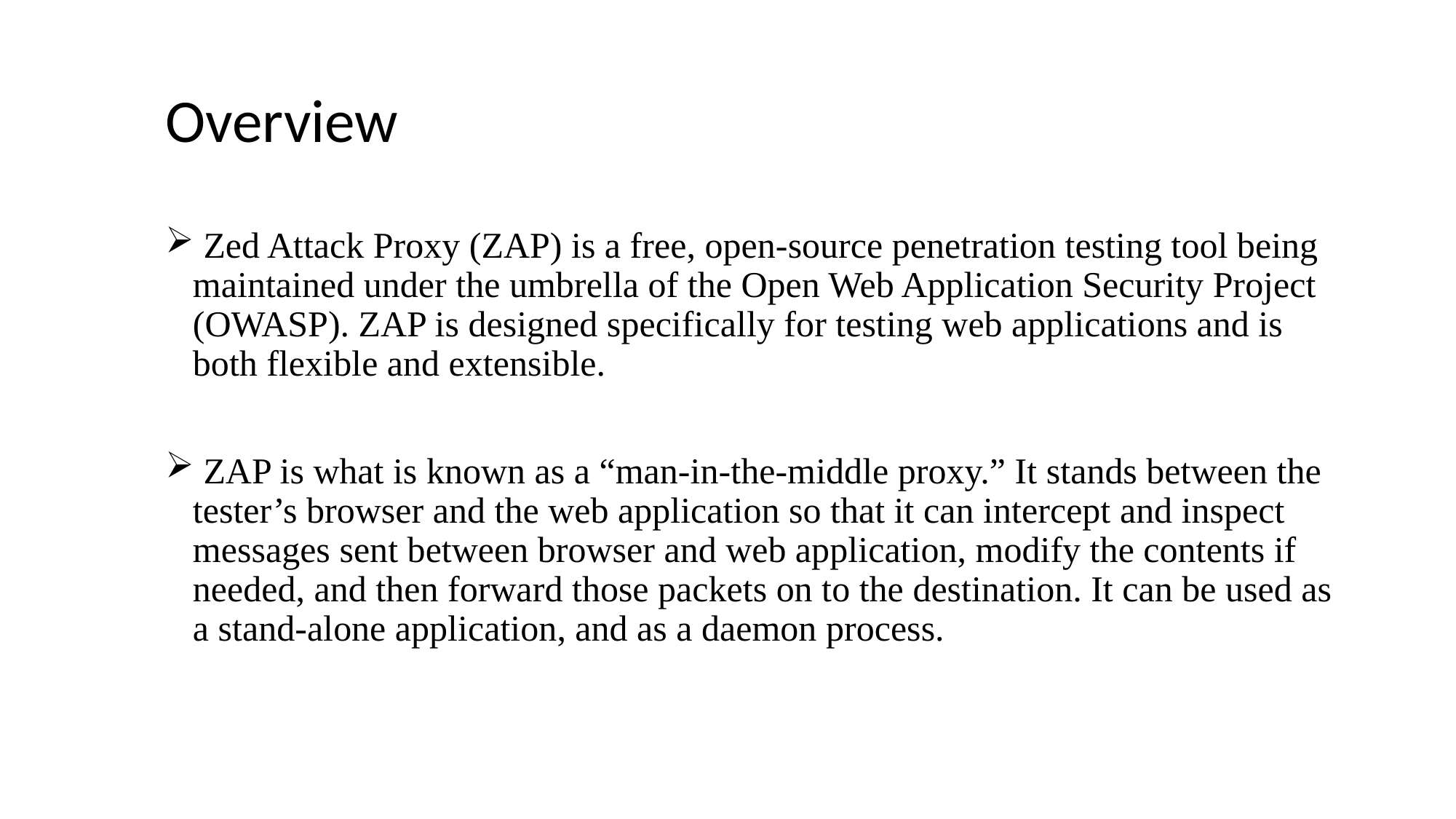

# Overview
 Zed Attack Proxy (ZAP) is a free, open-source penetration testing tool being maintained under the umbrella of the Open Web Application Security Project (OWASP). ZAP is designed specifically for testing web applications and is both flexible and extensible.

 ZAP is what is known as a “man-in-the-middle proxy.” It stands between the tester’s browser and the web application so that it can intercept and inspect messages sent between browser and web application, modify the contents if needed, and then forward those packets on to the destination. It can be used as a stand-alone application, and as a daemon process.